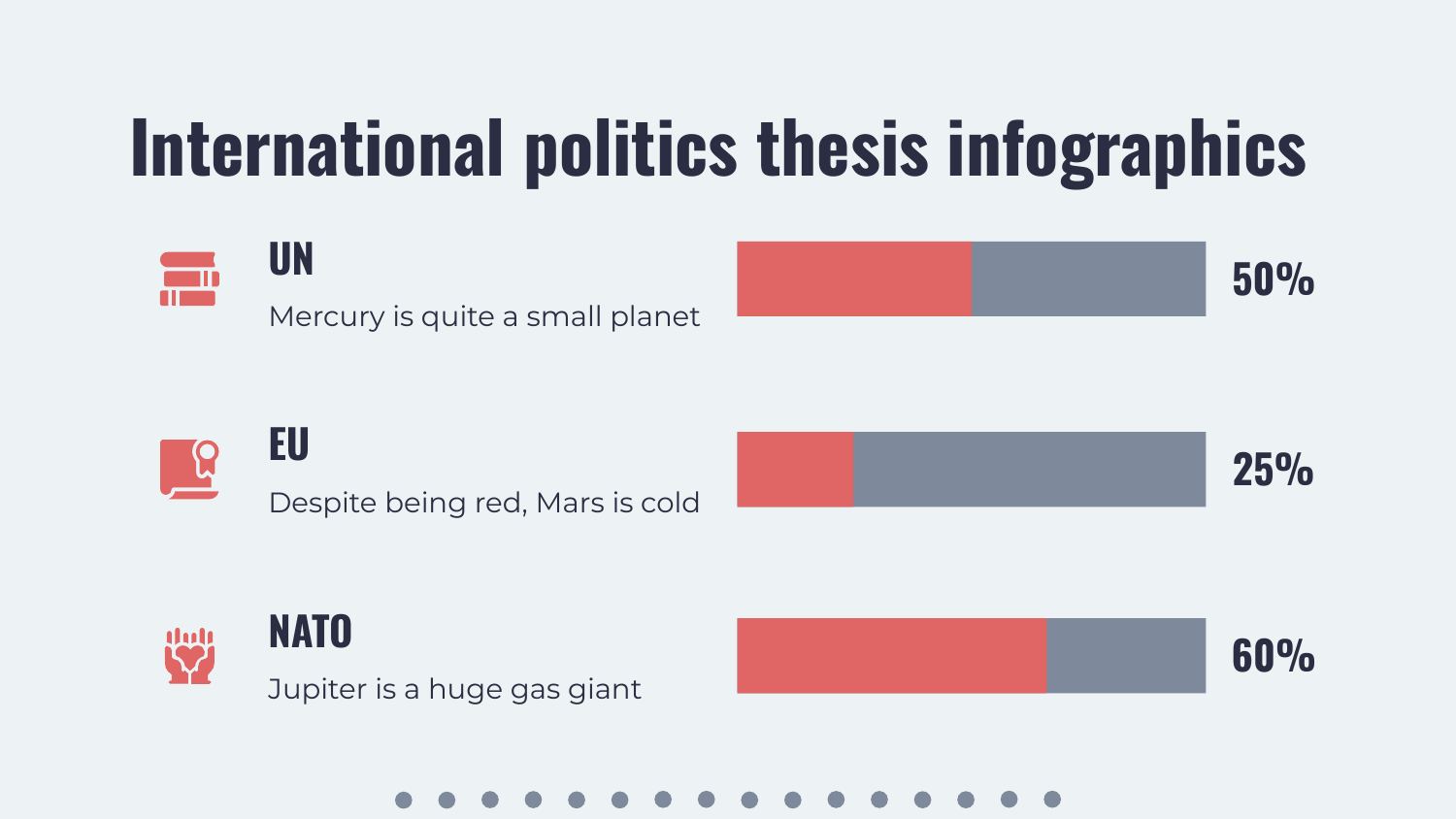

# International politics thesis infographics
UN
Mercury is quite a small planet
50%

EU
Despite being red, Mars is cold
25%

NATO
Jupiter is a huge gas giant
60%